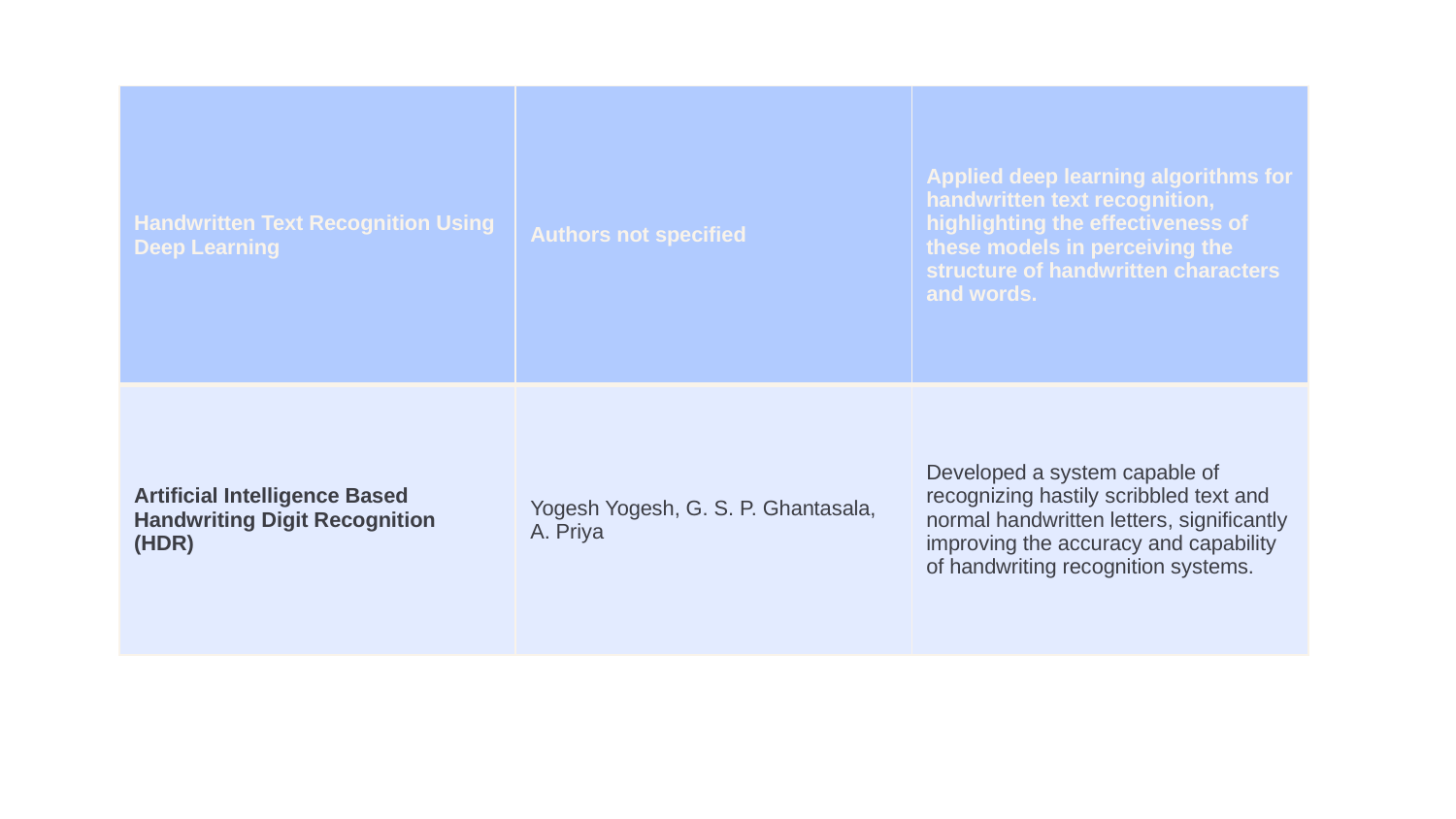

| Handwritten Text Recognition Using Deep Learning | Authors not specified | Applied deep learning algorithms for handwritten text recognition, highlighting the effectiveness of these models in perceiving the structure of handwritten characters and words. |
| --- | --- | --- |
| Artificial Intelligence Based Handwriting Digit Recognition (HDR) | Yogesh Yogesh, G. S. P. Ghantasala, A. Priya | Developed a system capable of recognizing hastily scribbled text and normal handwritten letters, significantly improving the accuracy and capability of handwriting recognition systems. |